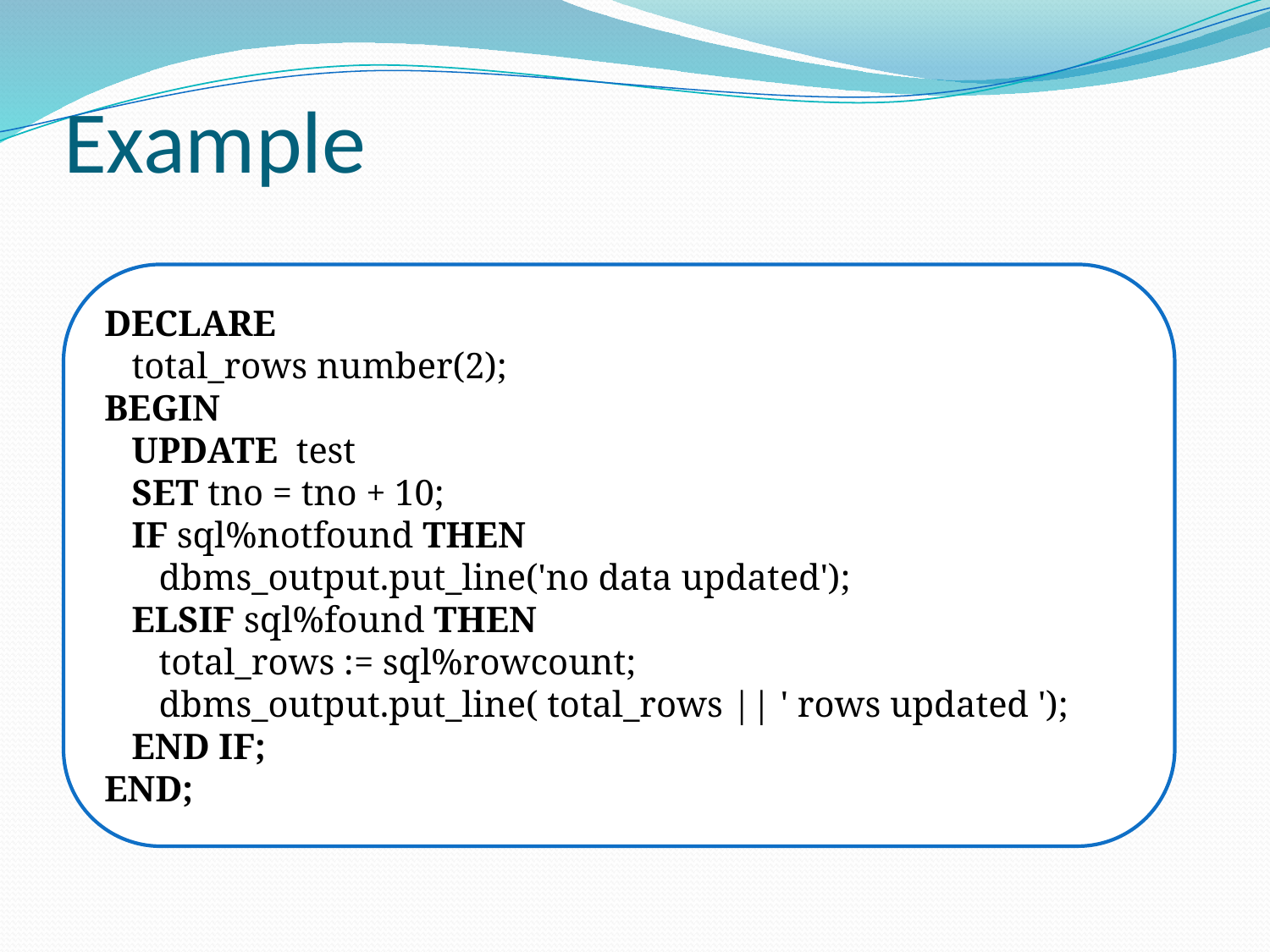

# Example
DECLARE
   total_rows number(2);
BEGIN
   UPDATE  test
   SET tno = tno + 10;
   IF sql%notfound THEN
      dbms_output.put_line('no data updated');
   ELSIF sql%found THEN
      total_rows := sql%rowcount;
      dbms_output.put_line( total_rows || ' rows updated ');
   END IF;
END;